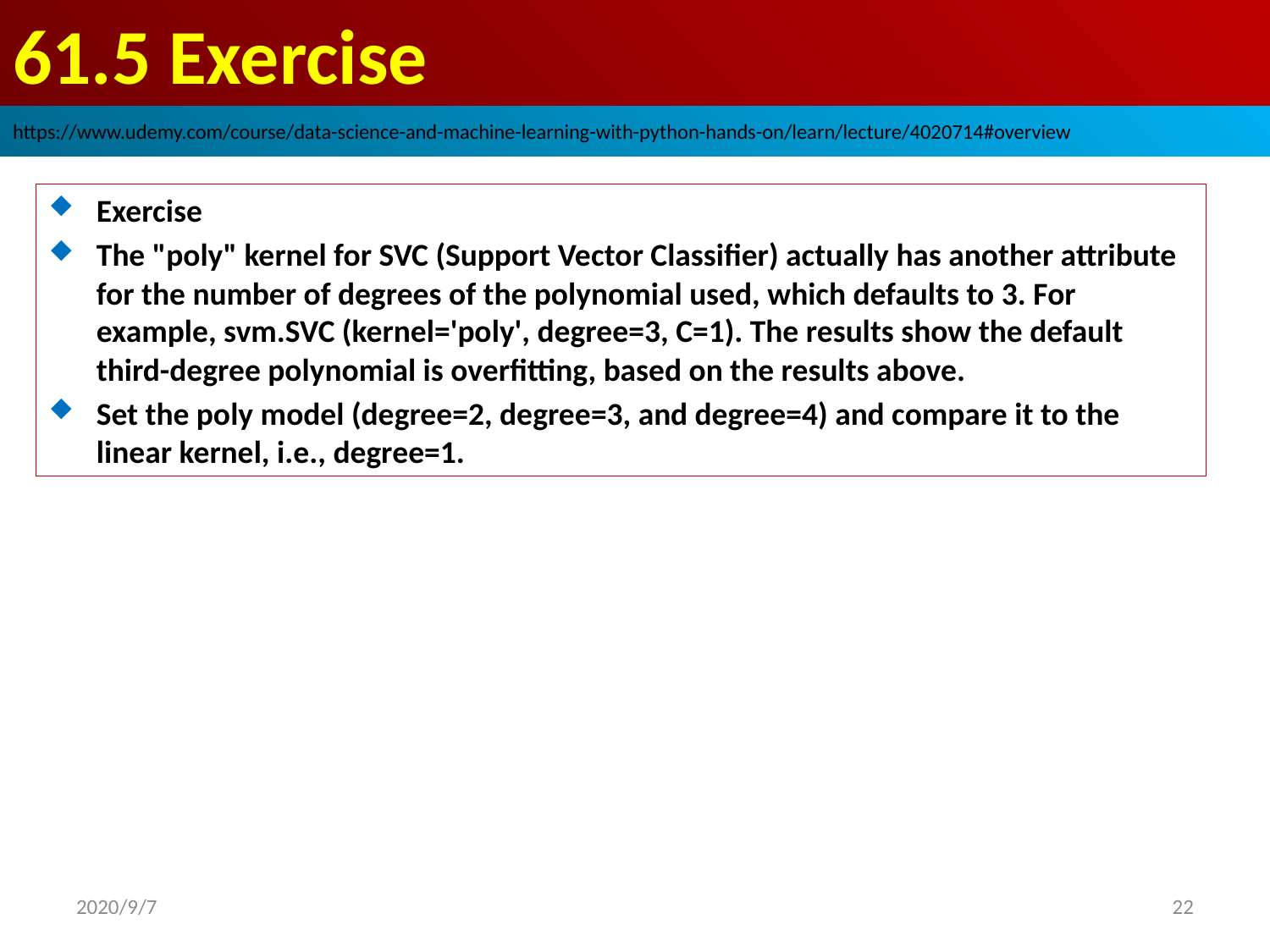

# 61.5 Exercise
https://www.udemy.com/course/data-science-and-machine-learning-with-python-hands-on/learn/lecture/4020714#overview
Exercise
The "poly" kernel for SVC (Support Vector Classifier) actually has another attribute for the number of degrees of the polynomial used, which defaults to 3. For example, svm.SVC (kernel='poly', degree=3, C=1). The results show the default third-degree polynomial is overfitting, based on the results above.
Set the poly model (degree=2, degree=3, and degree=4) and compare it to the linear kernel, i.e., degree=1.
22
2020/9/7